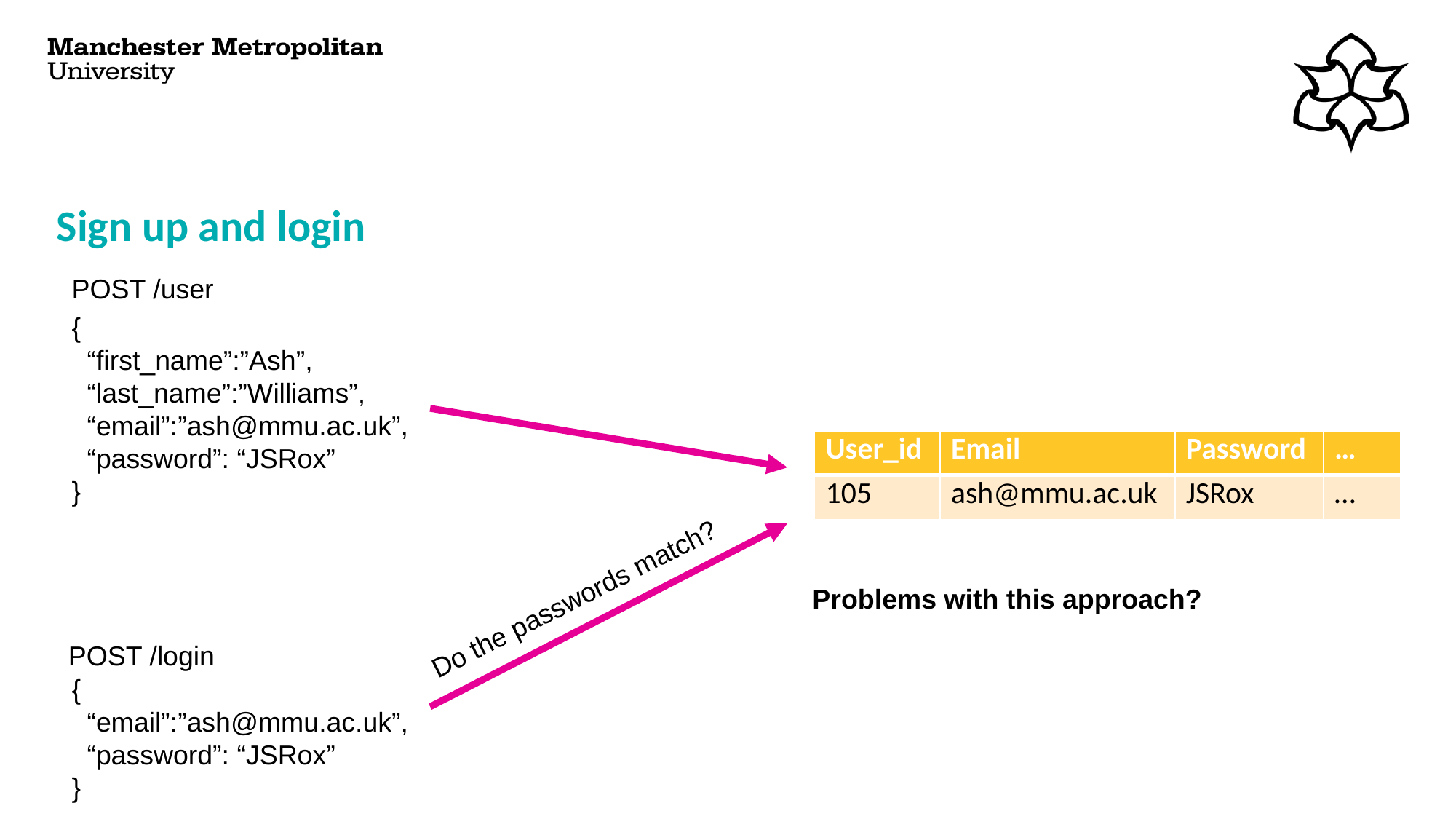

# Sign up and login
POST /user
{
  “first_name”:”Ash”,
  “last_name”:”Williams”,
  “email”:”ash@mmu.ac.uk”,
  “password”: “JSRox”
}
| User\_id | Email | Password | … |
| --- | --- | --- | --- |
| 105 | ash@mmu.ac.uk | JSRox | … |
Do the passwords match?
Problems with this approach?
POST /login
{
  “email”:”ash@mmu.ac.uk”,
  “password”: “JSRox”
}